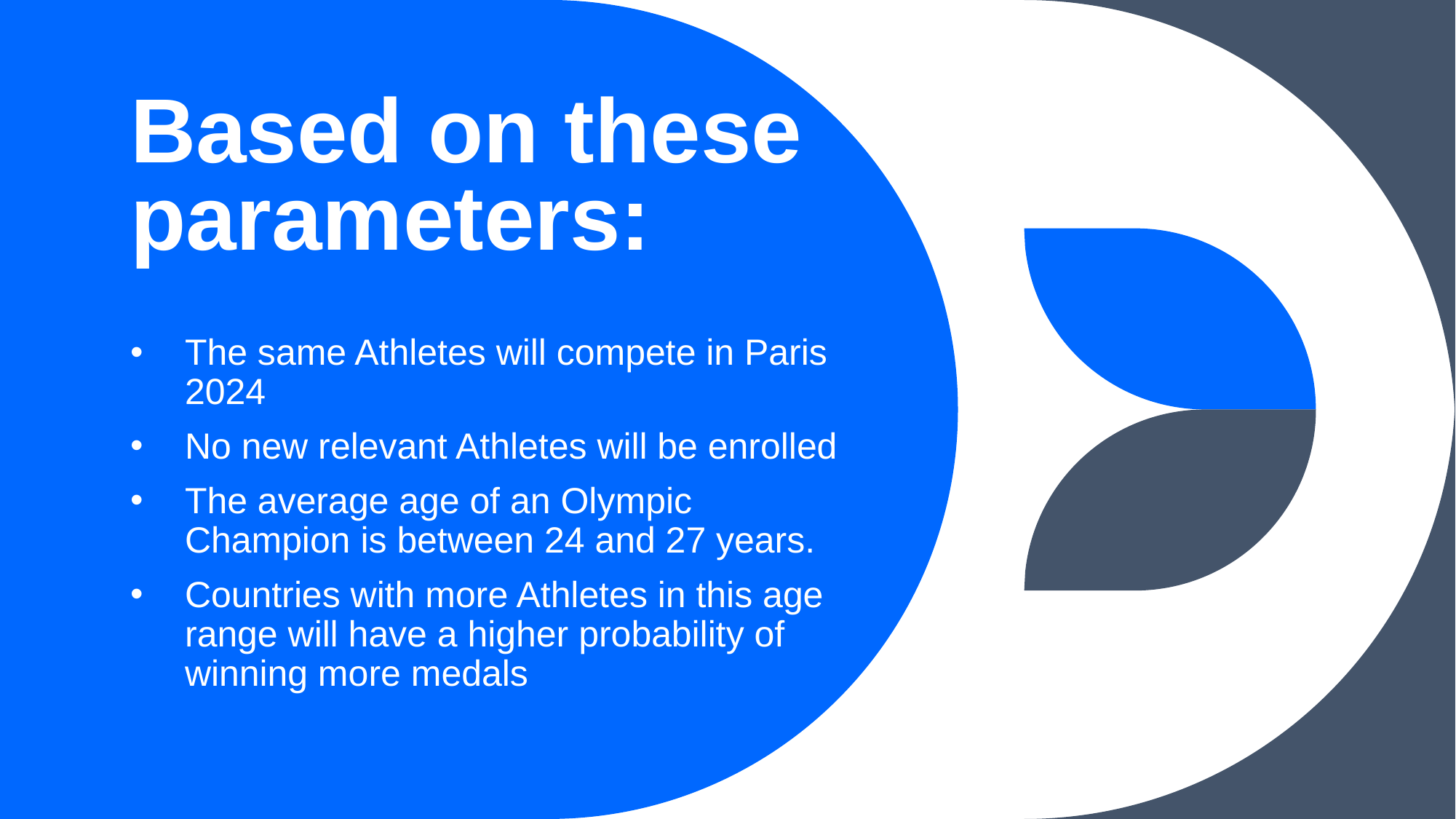

# Based on these parameters:
The same Athletes will compete in Paris 2024
No new relevant Athletes will be enrolled
The average age of an Olympic Champion is between 24 and 27 years.
Countries with more Athletes in this age range will have a higher probability of winning more medals